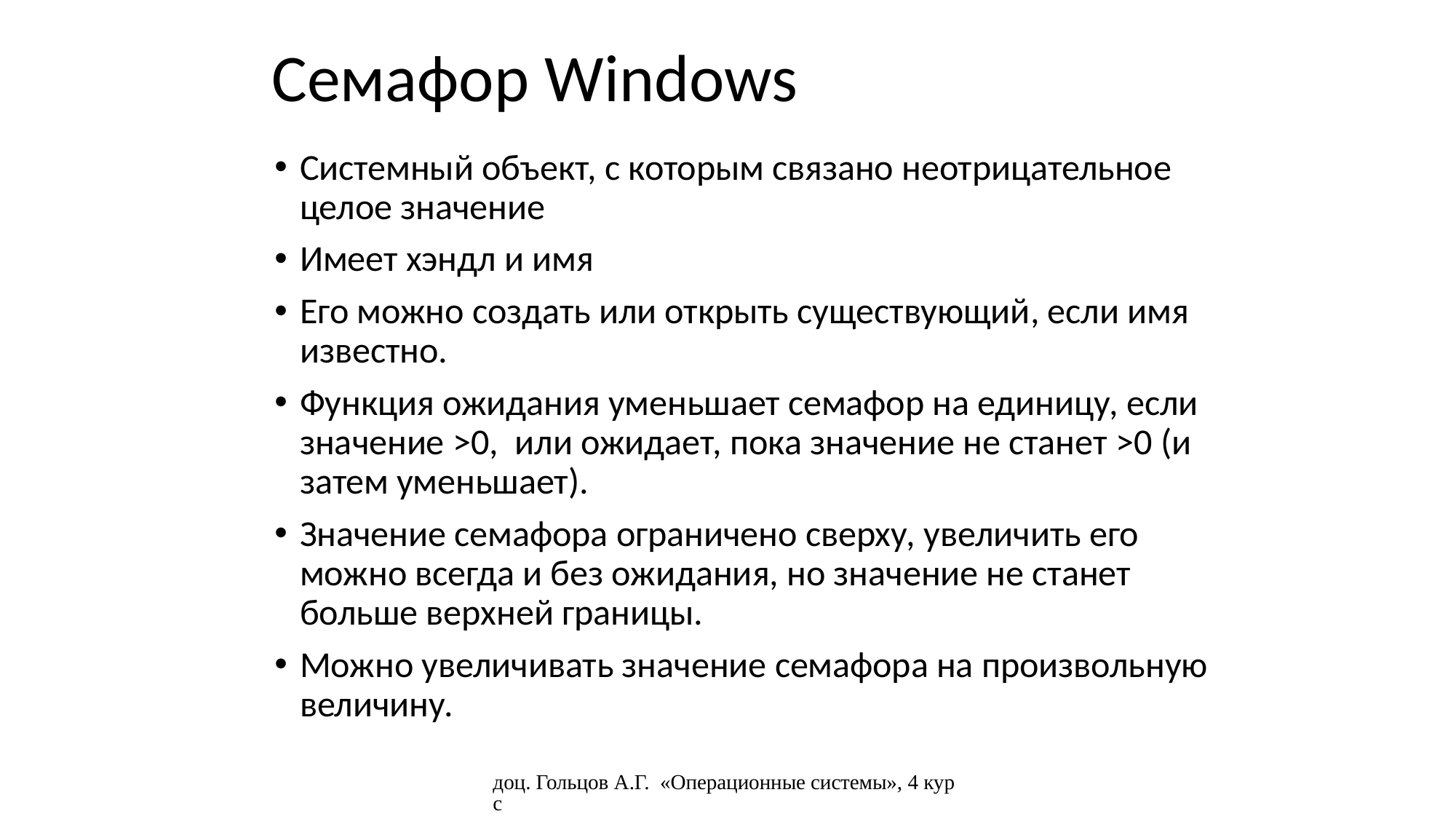

# Семафор Windows
Системный объект, с которым связано неотрицательное целое значение
Имеет хэндл и имя
Его можно создать или открыть существующий, если имя известно.
Функция ожидания уменьшает семафор на единицу, если значение >0,  или ожидает, пока значение не станет >0 (и затем уменьшает).
Значение семафора ограничено сверху, увеличить его можно всегда и без ожидания, но значение не станет больше верхней границы.
Можно увеличивать значение семафора на произвольную величину.
доц. Гольцов А.Г.  «Операционные системы», 4 курс